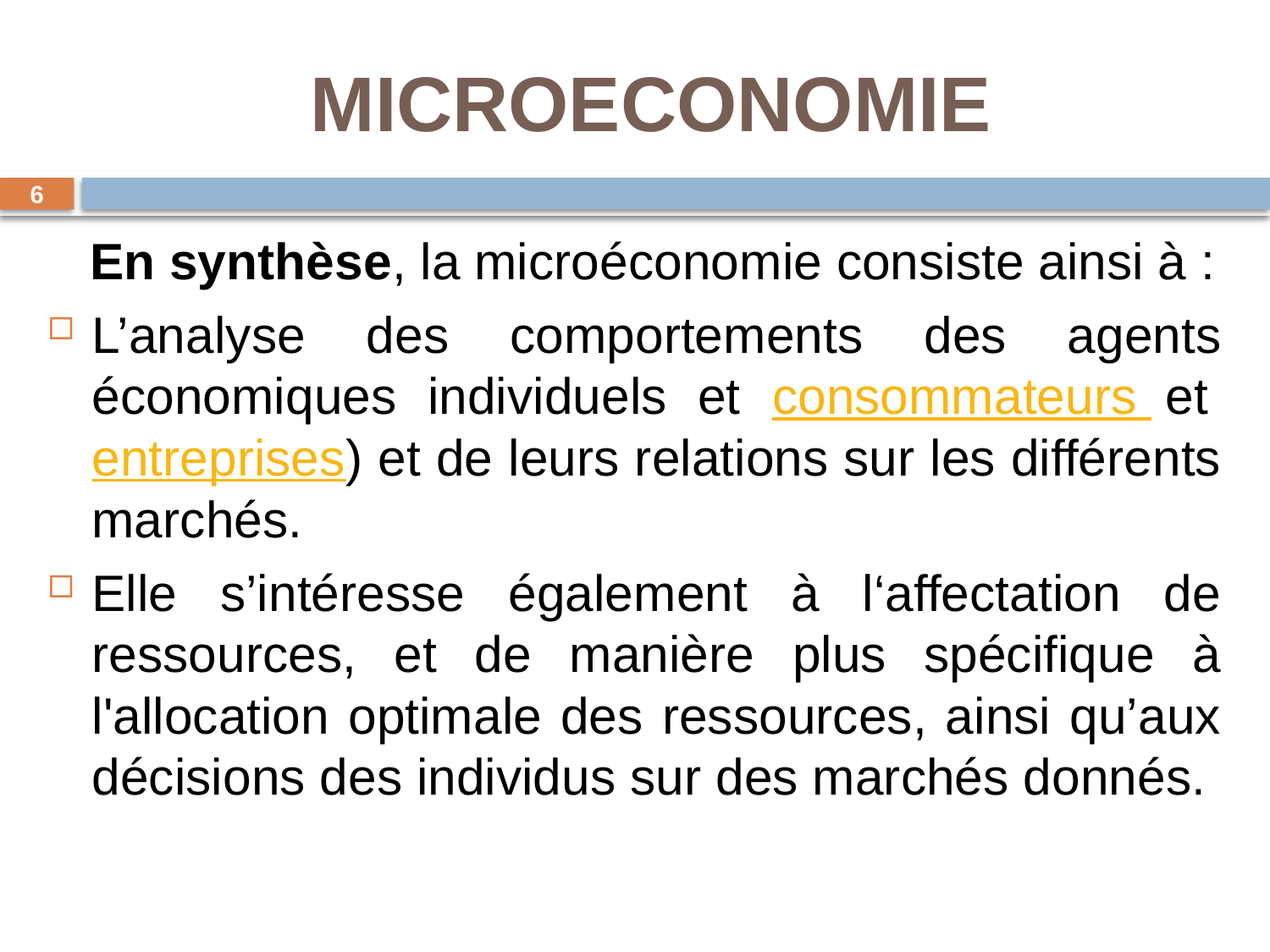

# MICROECONOMIE
6
   En synthèse, la microéconomie consiste ainsi à :
L’analyse des comportements des agents économiques individuels et consommateurs  et entreprises) et de leurs relations sur les différents marchés.
Elle s’intéresse également à l‘affectation de ressources, et de manière plus spécifique à l'allocation optimale des ressources, ainsi qu’aux décisions des individus sur des marchés donnés.